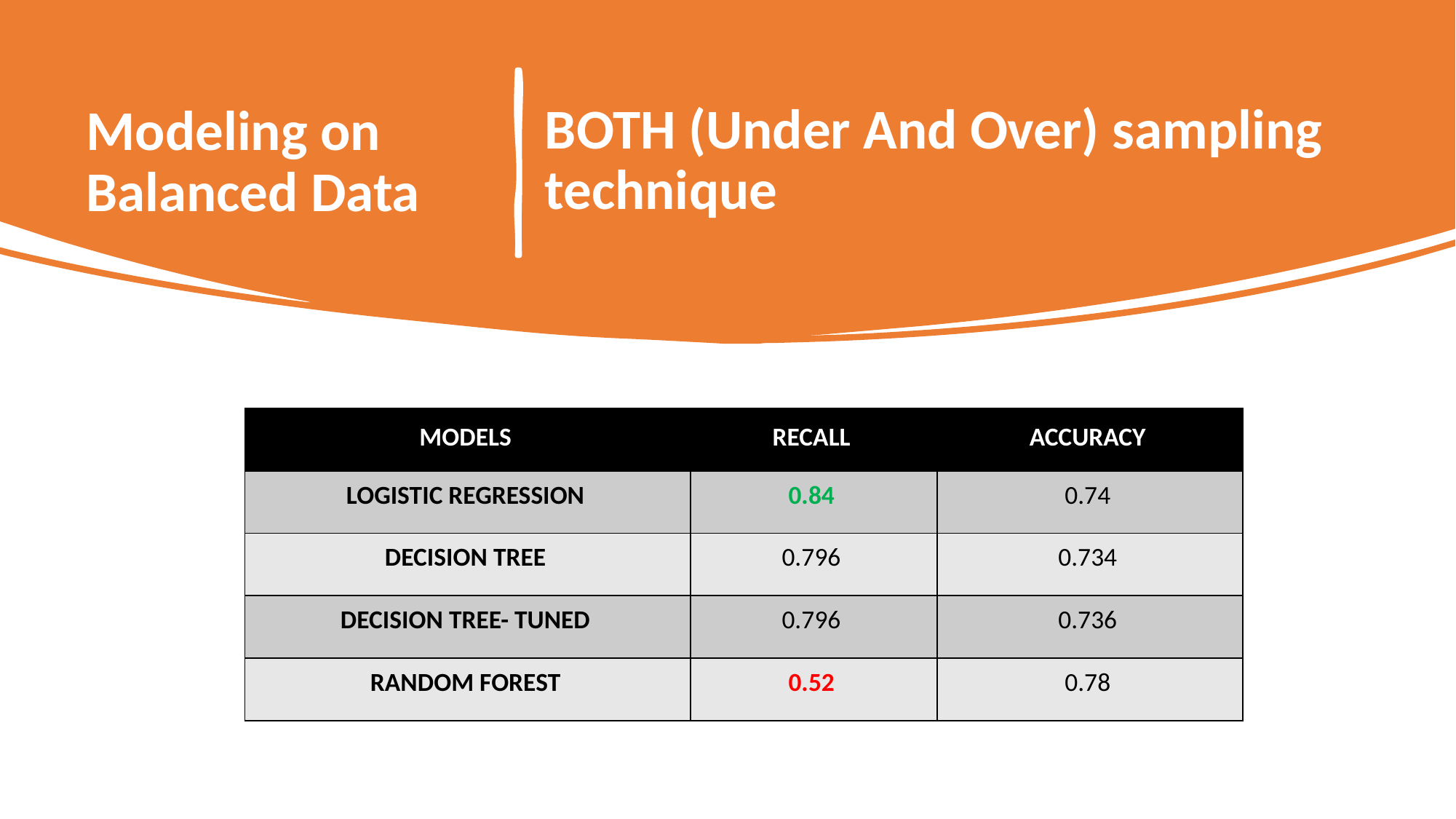

# Modeling on Balanced Data

BOTH (Under And Over) sampling technique

| MODELS | RECALL | ACCURACY |
| --- | --- | --- |
| LOGISTIC REGRESSION | 0.84 | 0.74 |
| DECISION TREE | 0.796 | 0.734 |
| DECISION TREE- TUNED | 0.796 | 0.736 |
| RANDOM FOREST | 0.52 | 0.78 |